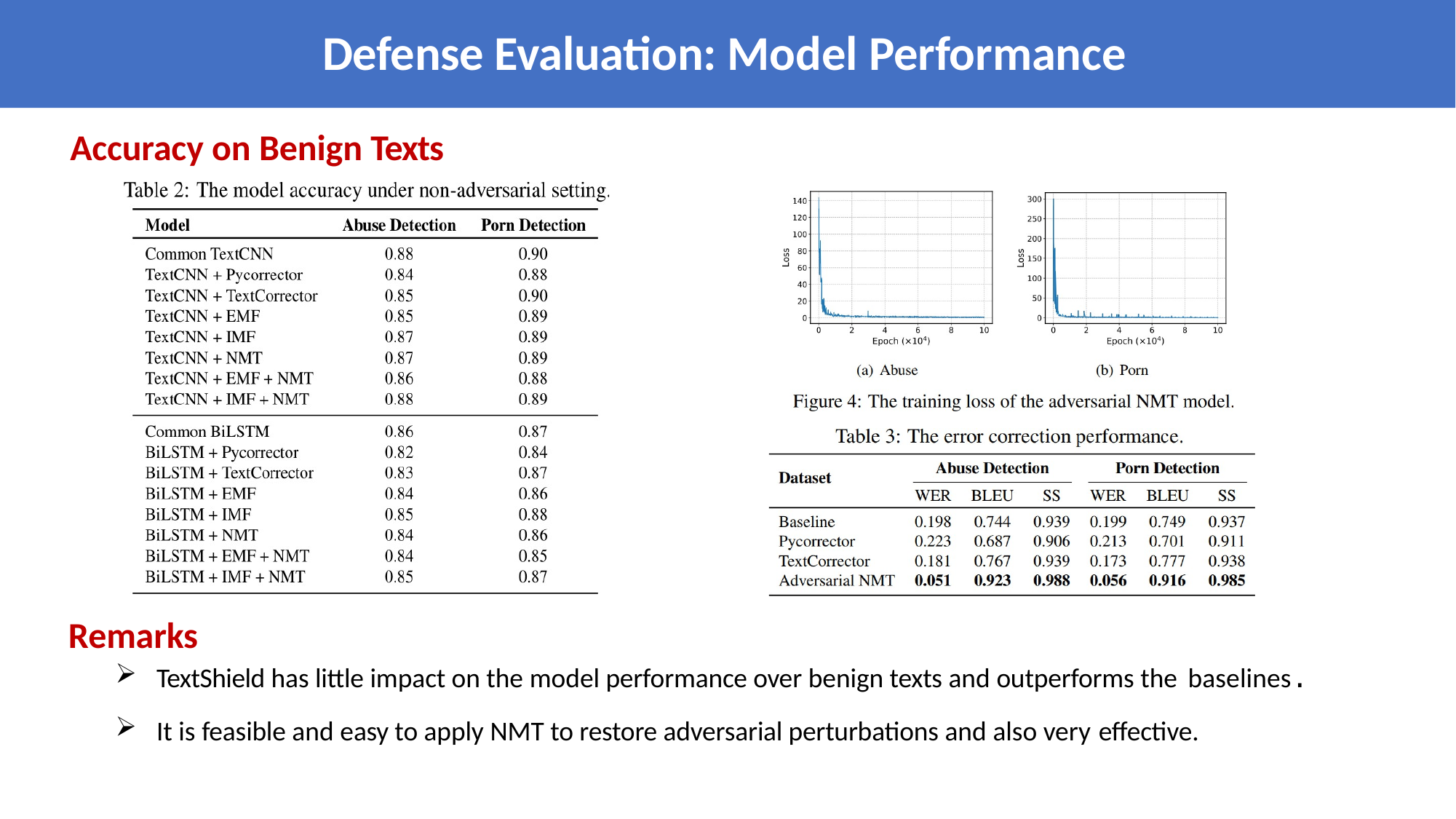

# Defense Evaluation: Model Performance
Accuracy on Benign Texts

Remarks
TextShield has little impact on the model performance over benign texts and outperforms the baselines.
It is feasible and easy to apply NMT to restore adversarial perturbations and also very effective.
18